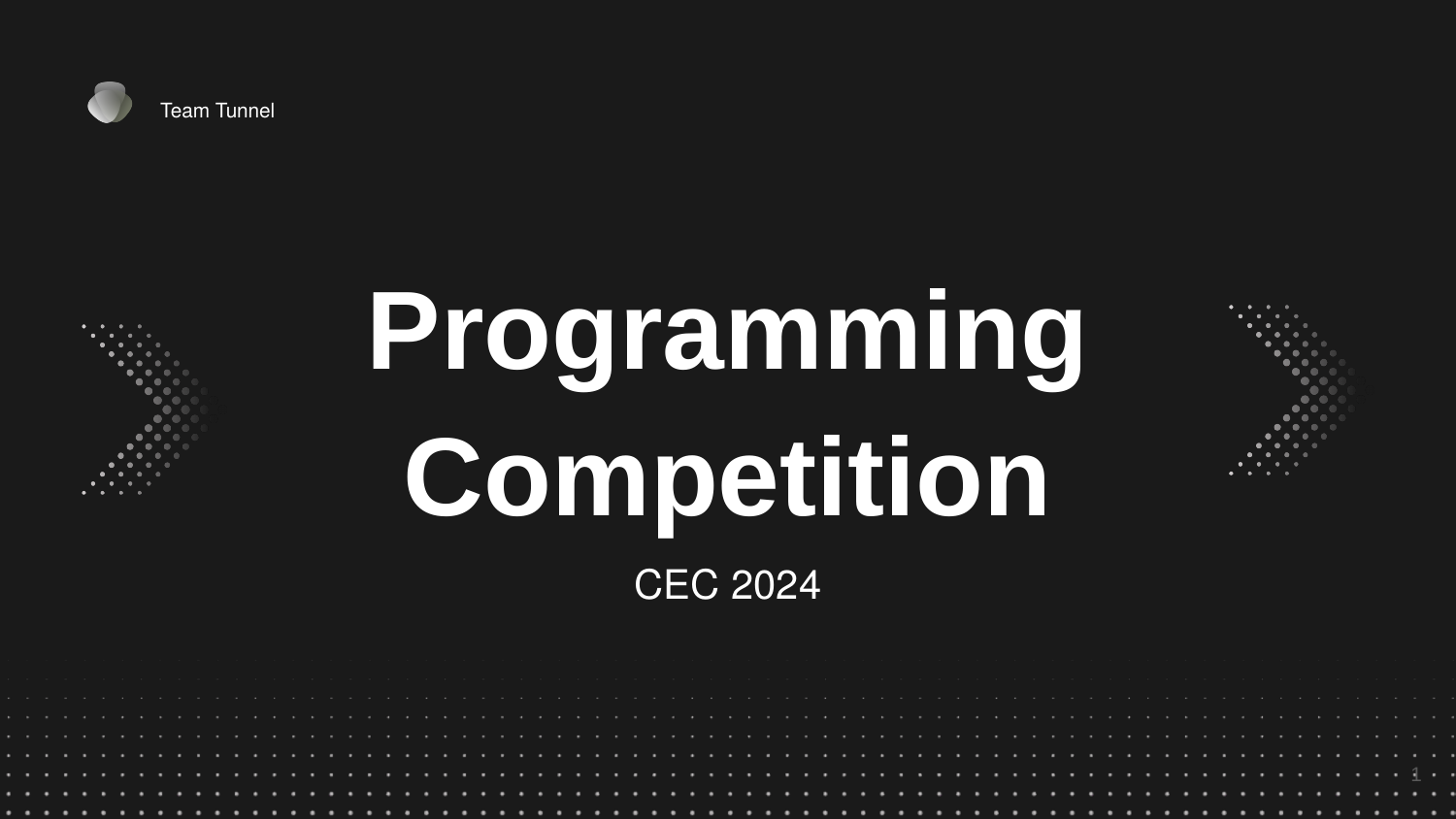

Team Tunnel
Programming Competition

CEC 2024

1